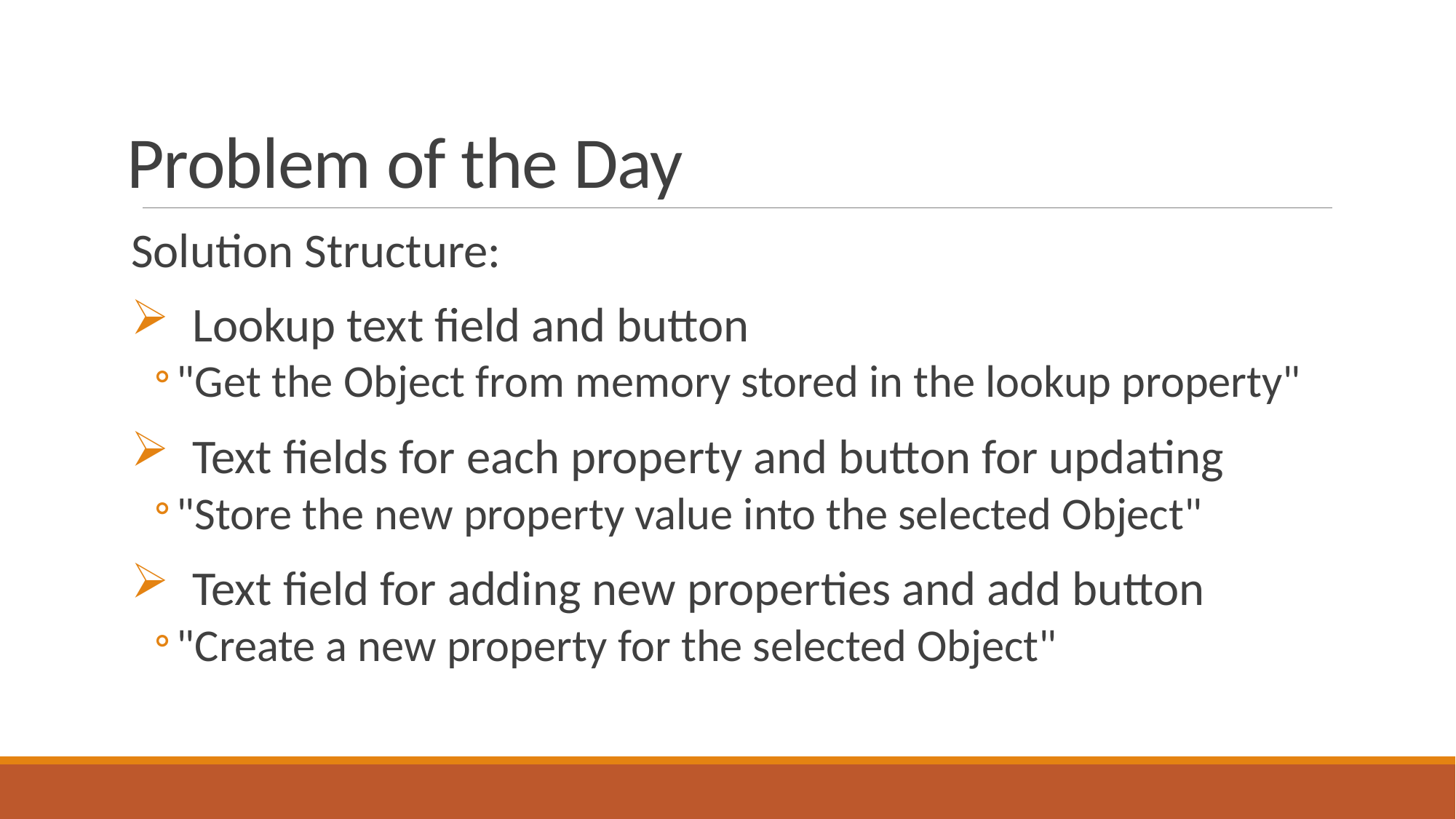

# Problem of the Day
Solution Structure:
Lookup text field and button
"Get the Object from memory stored in the lookup property"
Text fields for each property and button for updating
"Store the new property value into the selected Object"
Text field for adding new properties and add button
"Create a new property for the selected Object"